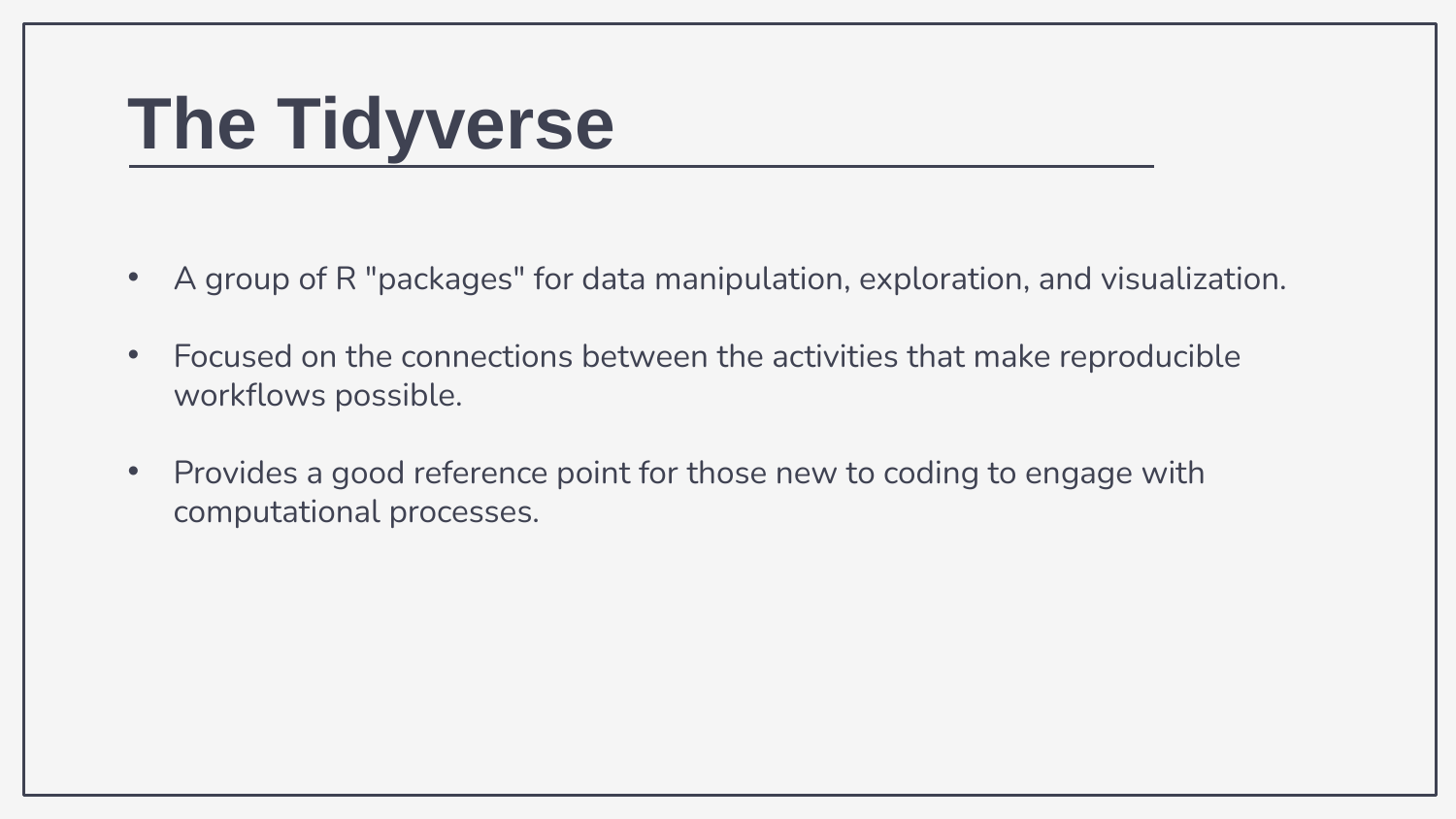

The Tidyverse

A group of R "packages" for data manipulation, exploration, and visualization.

Focused on the connections between the activities that make reproducible workflows possible.

Provides a good reference point for those new to coding to engage with computational processes.